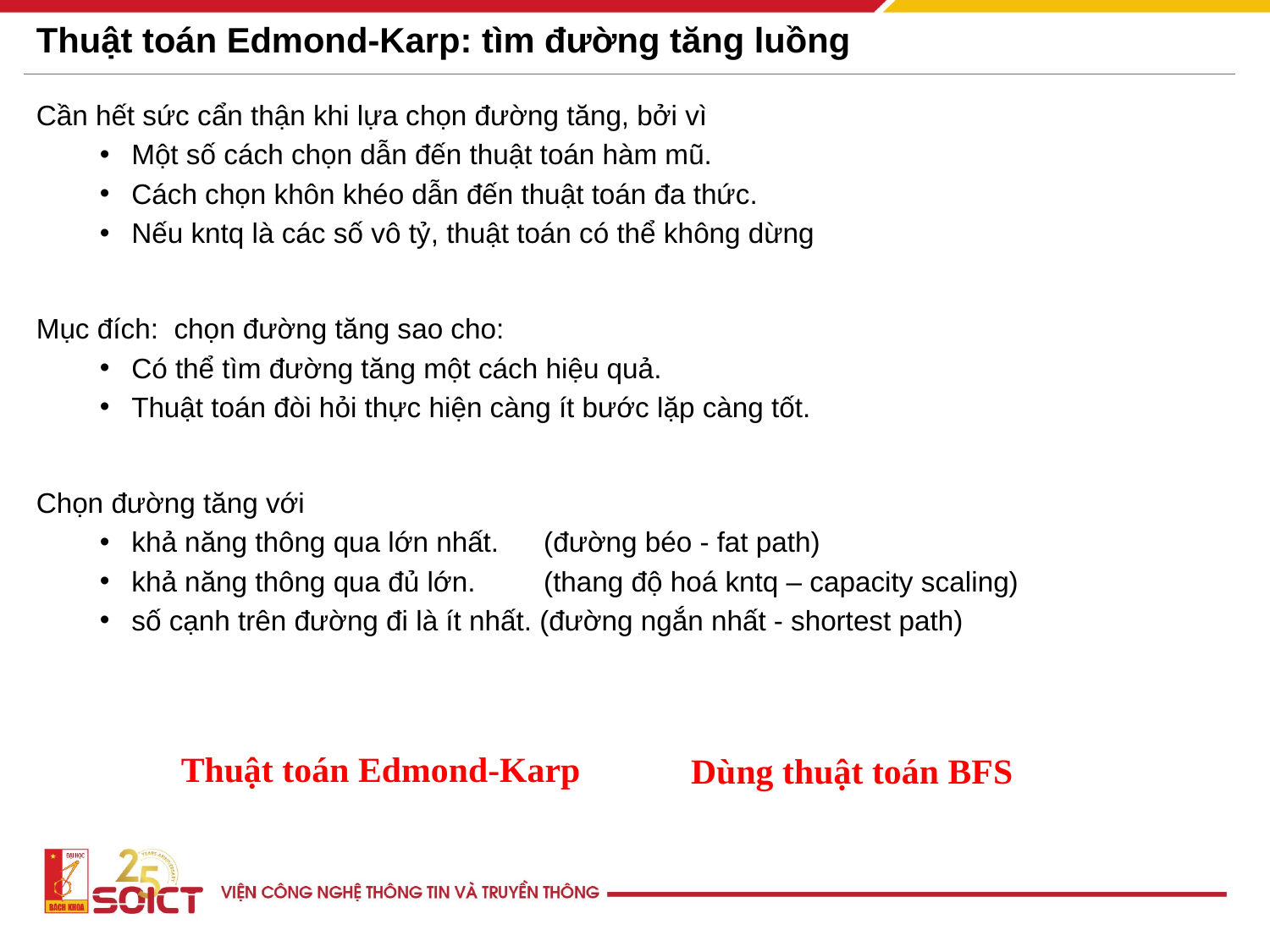

# Thuật toán Edmond-Karp: tìm đường tăng luồng
Cần hết sức cẩn thận khi lựa chọn đường tăng, bởi vì
Một số cách chọn dẫn đến thuật toán hàm mũ.
Cách chọn khôn khéo dẫn đến thuật toán đa thức.
Nếu kntq là các số vô tỷ, thuật toán có thể không dừng

Mục đích:  chọn đường tăng sao cho:
Có thể tìm đường tăng một cách hiệu quả.
Thuật toán đòi hỏi thực hiện càng ít bước lặp càng tốt.

Chọn đường tăng với
khả năng thông qua lớn nhất.	    (đường béo - fat path)
khả năng thông qua đủ lớn.	    (thang độ hoá kntq – capacity scaling)
số cạnh trên đường đi là ít nhất. (đường ngắn nhất - shortest path)

Thuật toán Edmond-Karp
Dùng thuật toán BFS